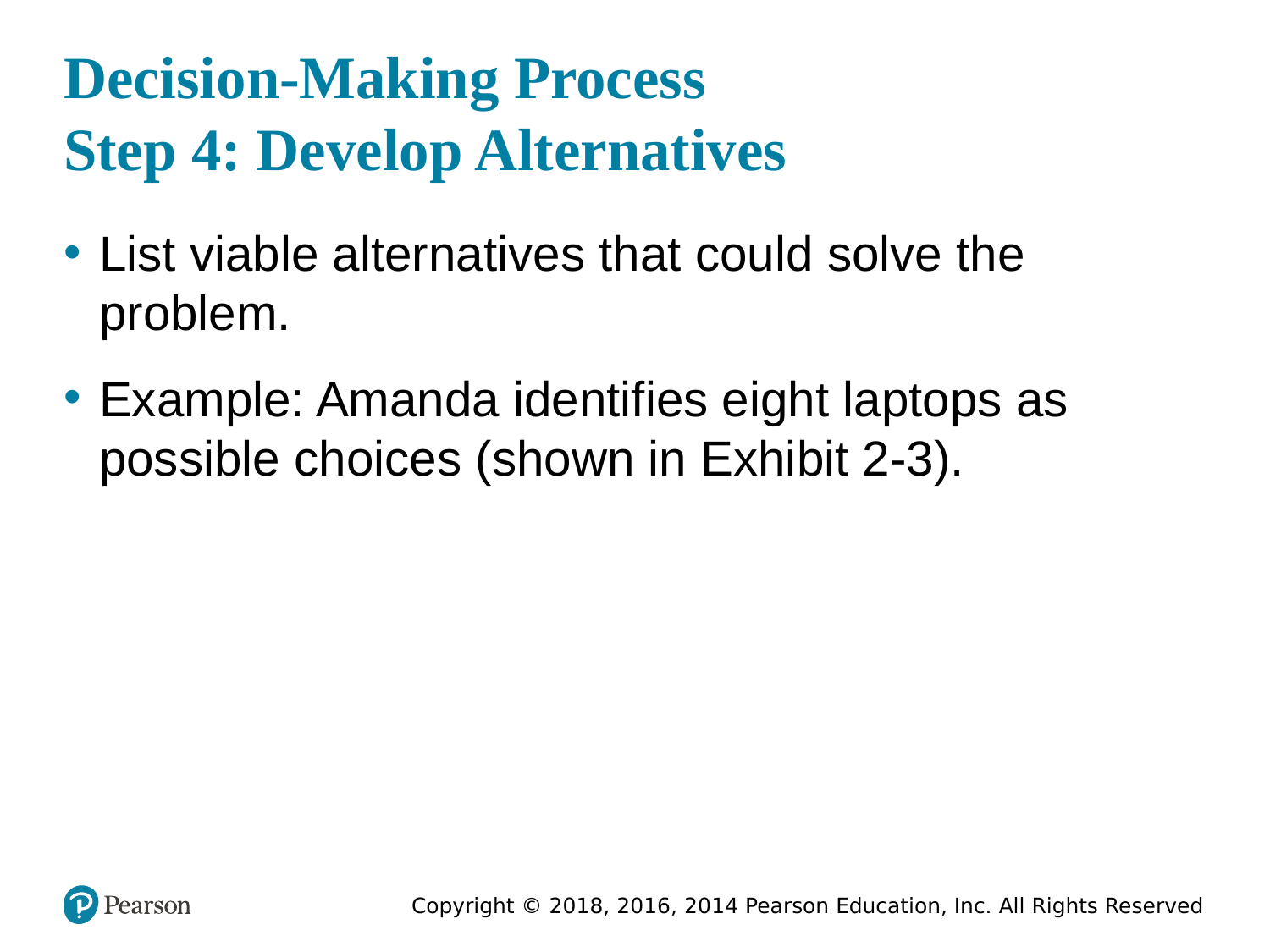

# Decision-Making Process Step 4: Develop Alternatives
List viable alternatives that could solve the problem.
Example: Amanda identifies eight laptops as possible choices (shown in Exhibit 2-3).